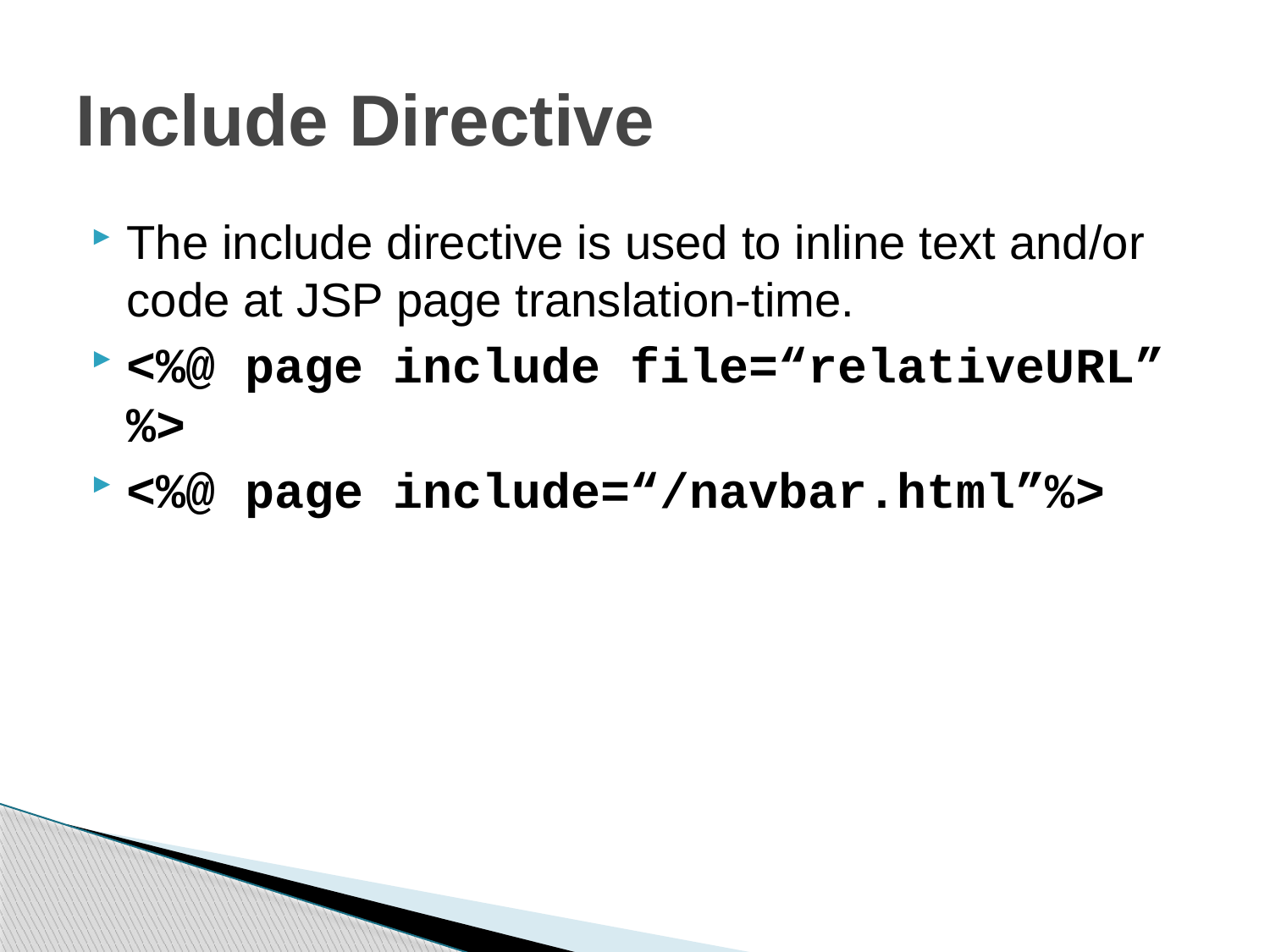

# Include Directive
The include directive is used to inline text and/or code at JSP page translation-time.
<%@ page include file=“relativeURL” %>
<%@ page include=“/navbar.html”%>